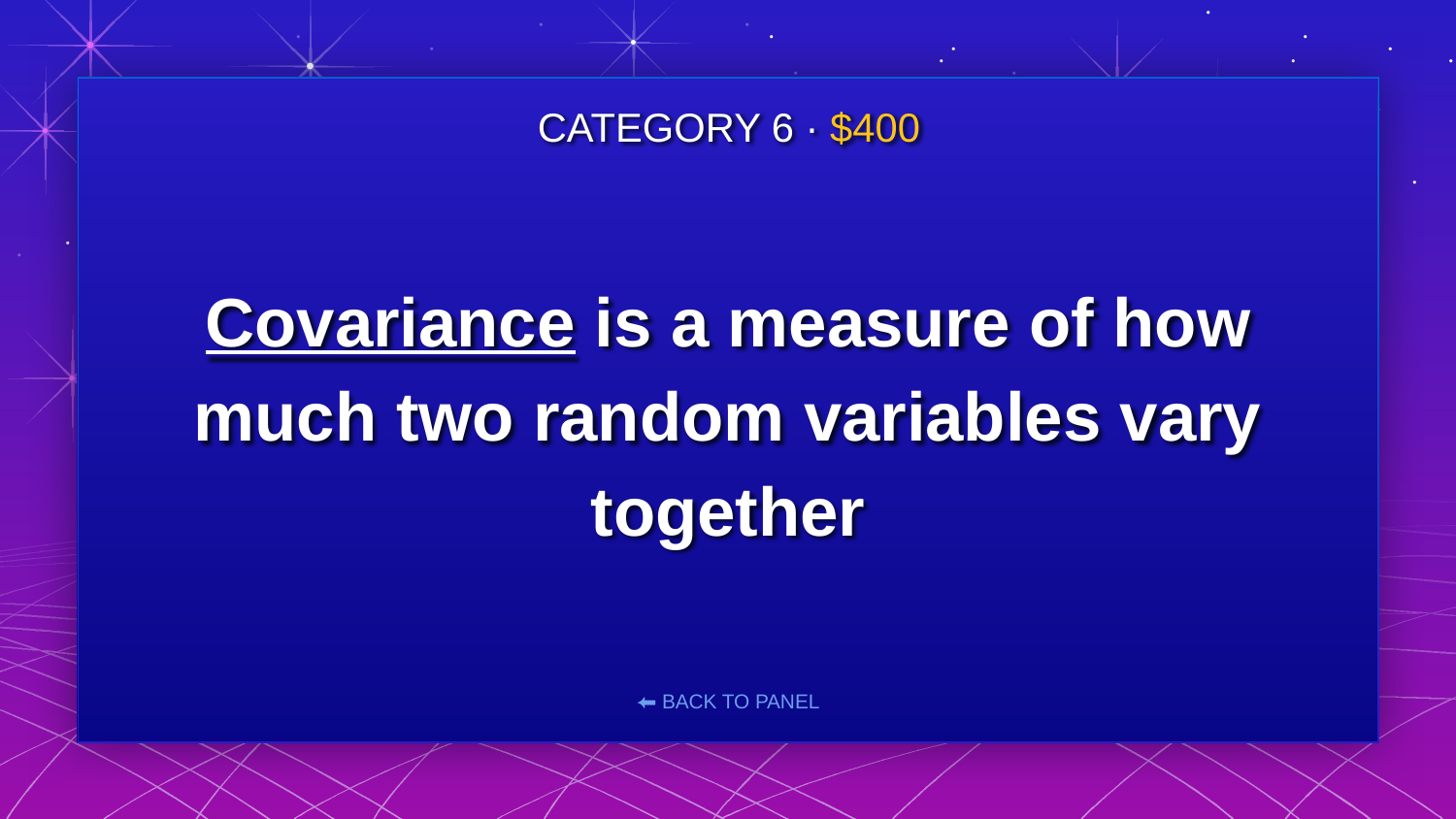

CATEGORY 6 · $400
# Covariance is a measure of how much two random variables vary together